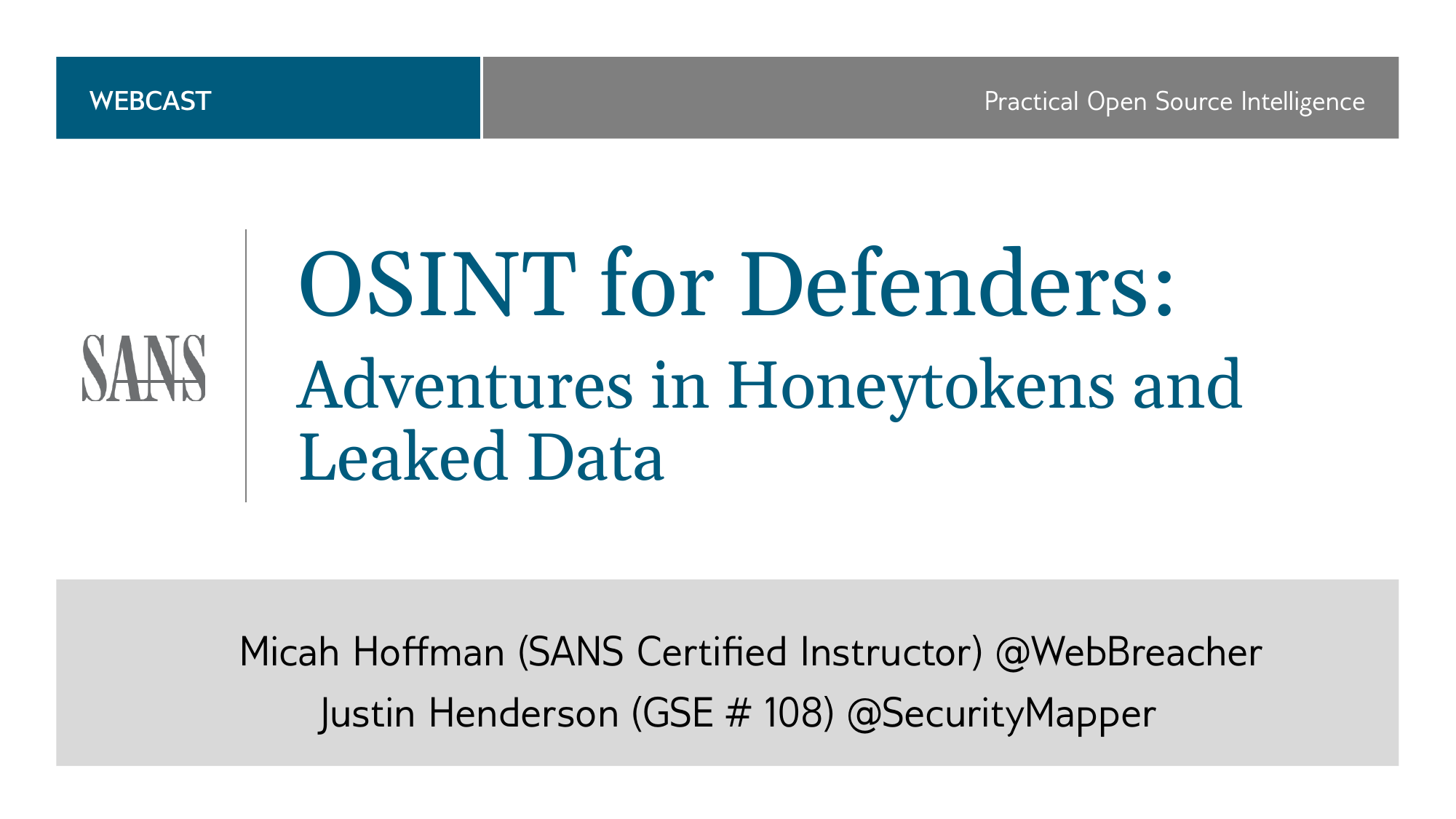

# WEBCAST
Practical Open Source Intelligence
OSINT for Defenders:
Adventures in Honeytokens and Leaked Data
 Micah Hoffman (SANS Certified Instructor) @WebBreacher
Justin Henderson (GSE # 108) @SecurityMapper